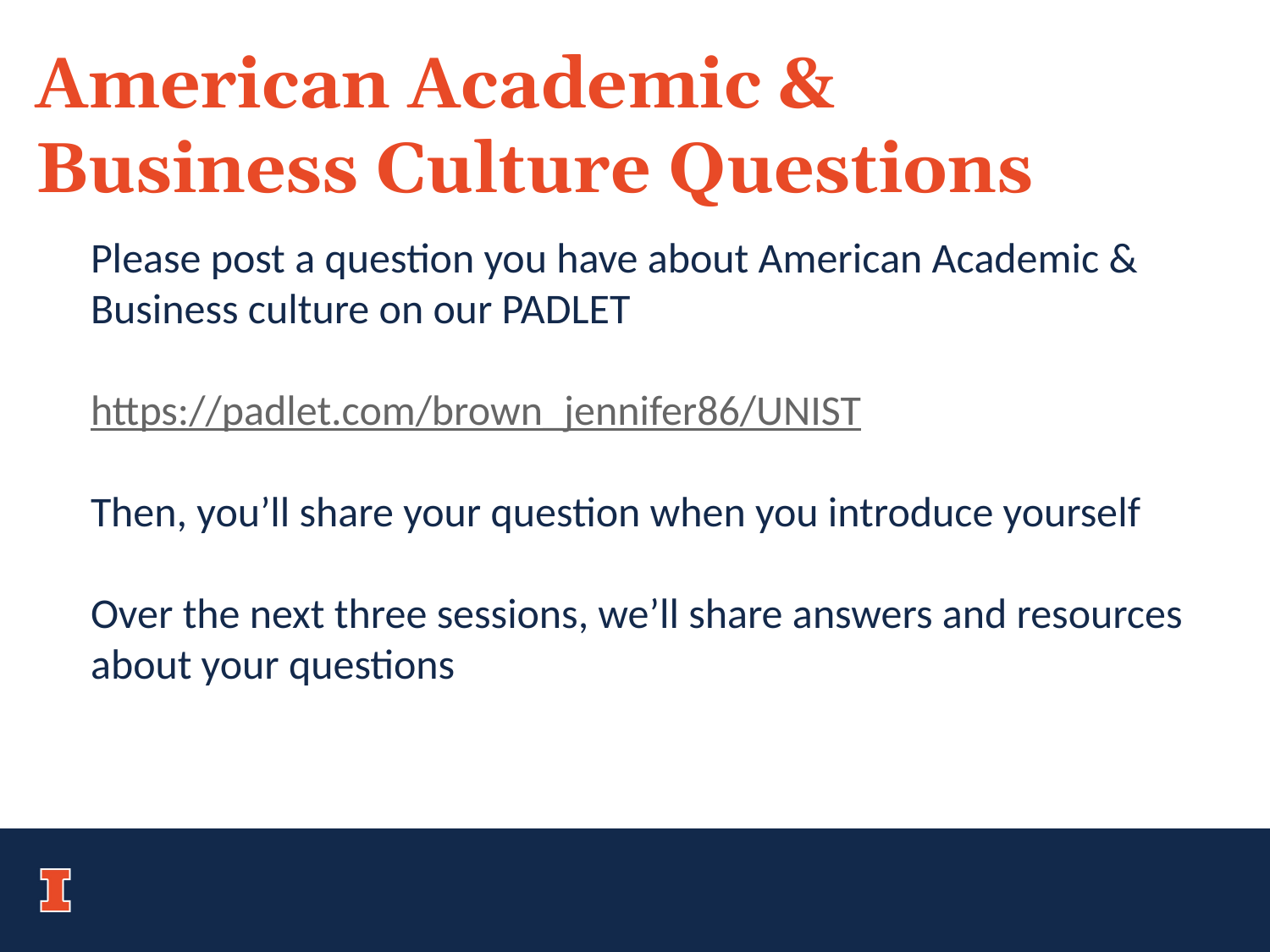

American Academic & Business Culture Questions
Please post a question you have about American Academic & Business culture on our PADLET

https://padlet.com/brown_jennifer86/UNIST

Then, you’ll share your question when you introduce yourself

Over the next three sessions, we’ll share answers and resources about your questions